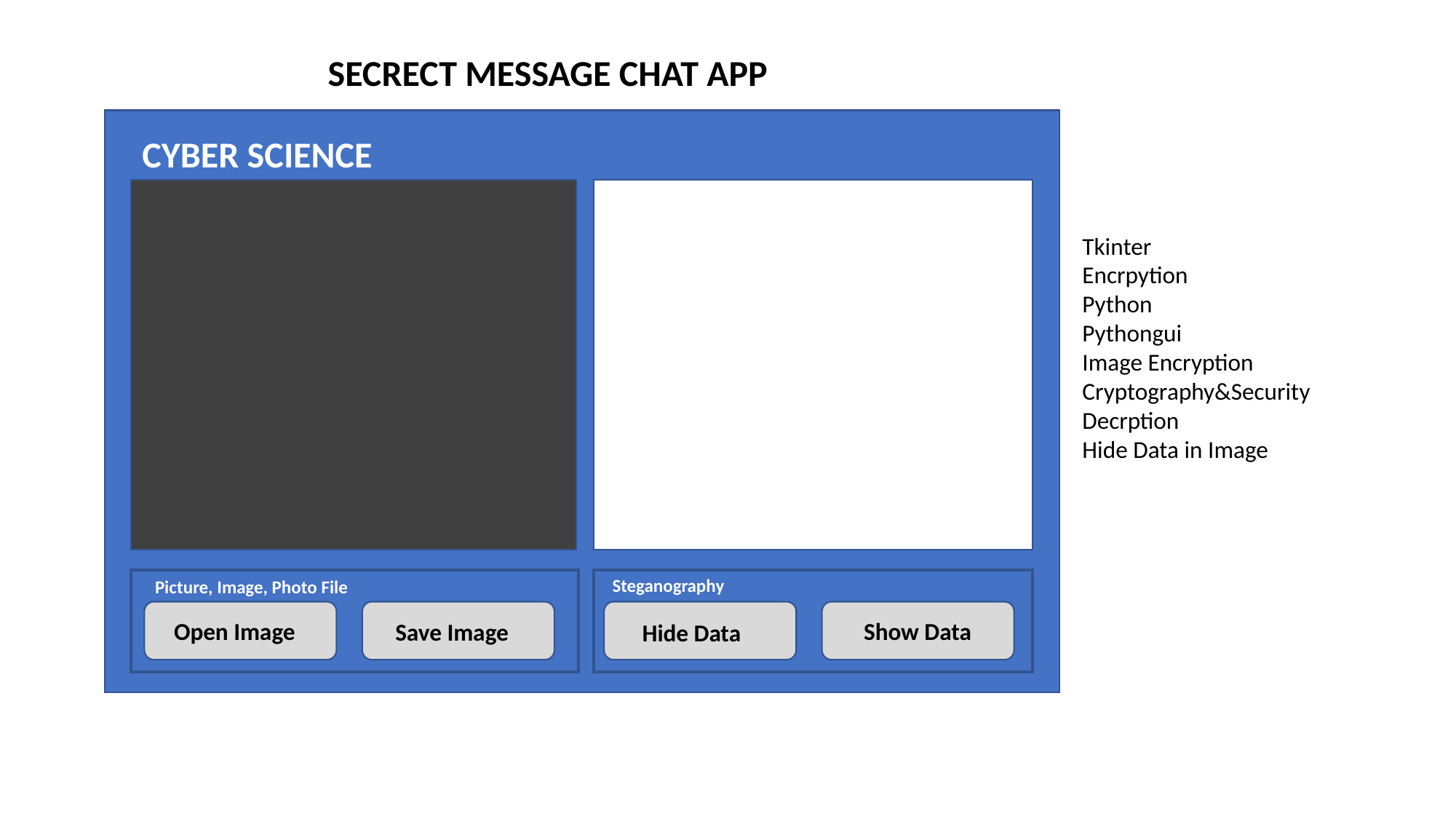

SECRECT MESSAGE CHAT APP

CYBER SCIENCE

Steganography

Picture, Image, Photo File

Tkinter
Encrpytion
Python
Pythongui
Image Encryption
Cryptography&Security
Decrption
Hide Data in Image
Open Image
Show Data
Save Image
Hide Data